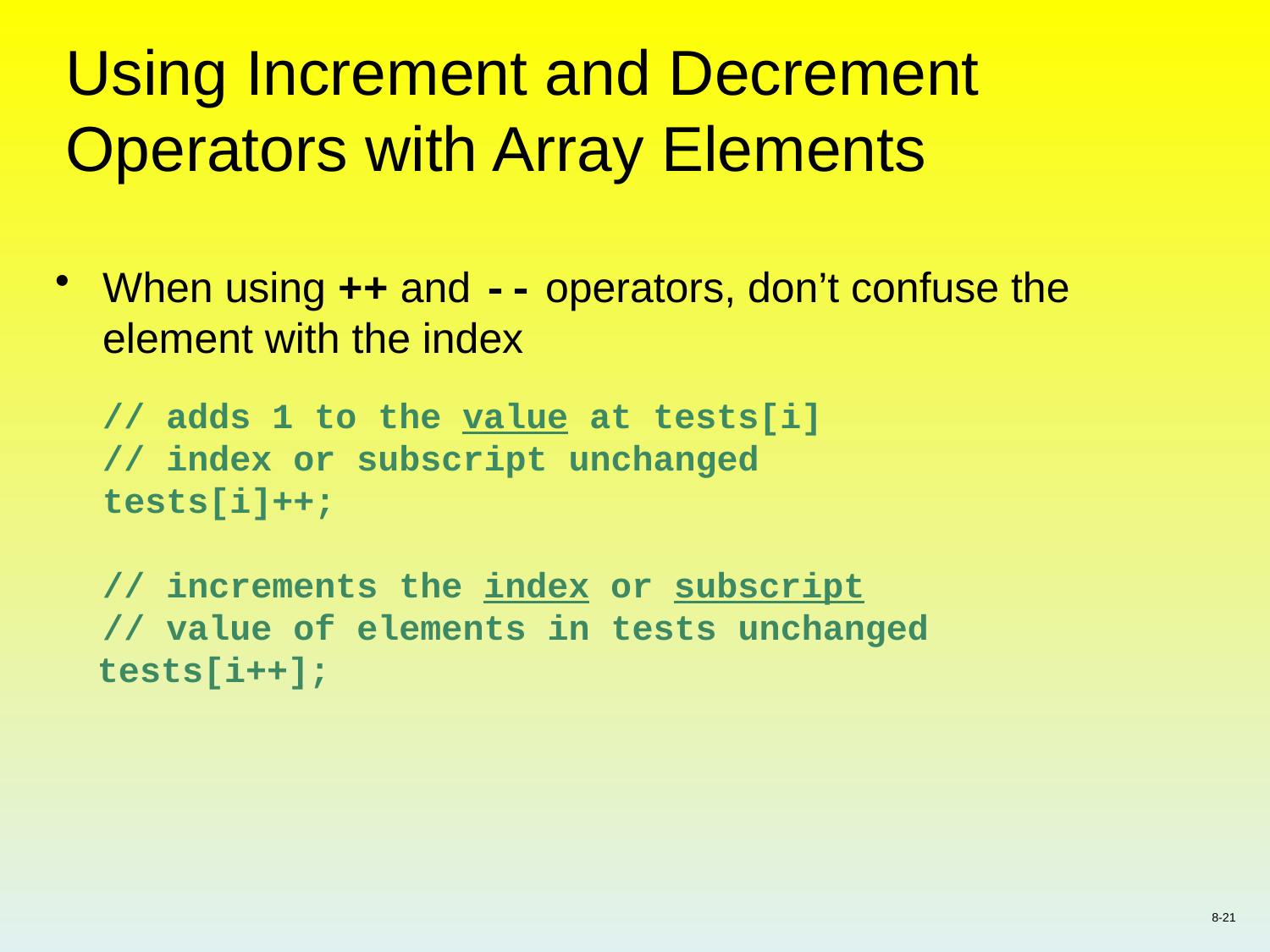

# Using Increment and Decrement Operators with Array Elements
When using ++ and -- operators, don’t confuse the element with the index
	// adds 1 to the value at tests[i]
	// index or subscript unchanged
	tests[i]++;

	// increments the index or subscript
	// value of elements in tests unchanged
  tests[i++];
8-21